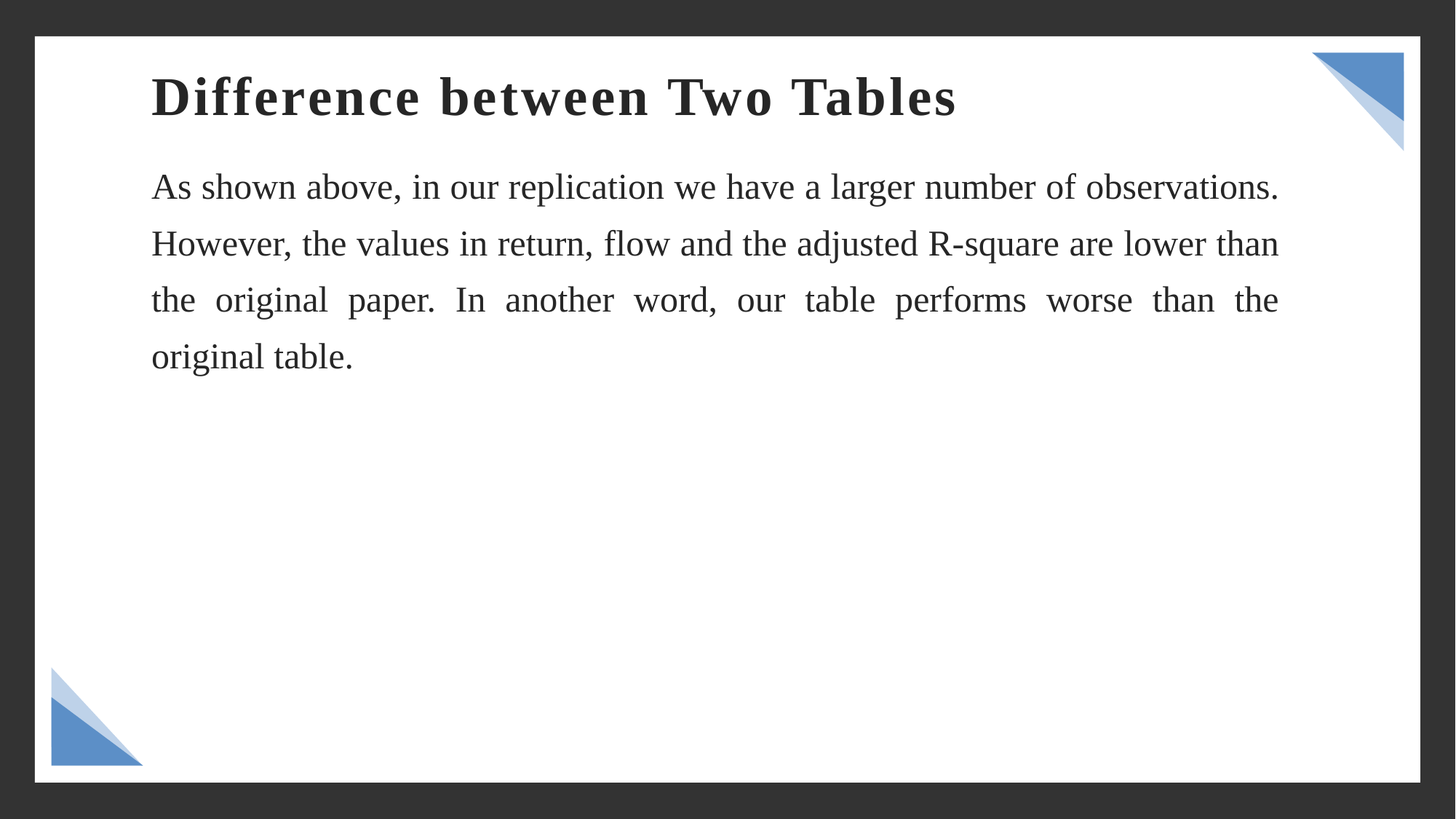

# Difference between Two Tables
As shown above, in our replication we have a larger number of observations. However, the values in return, flow and the adjusted R-square are lower than the original paper. In another word, our table performs worse than the original table.